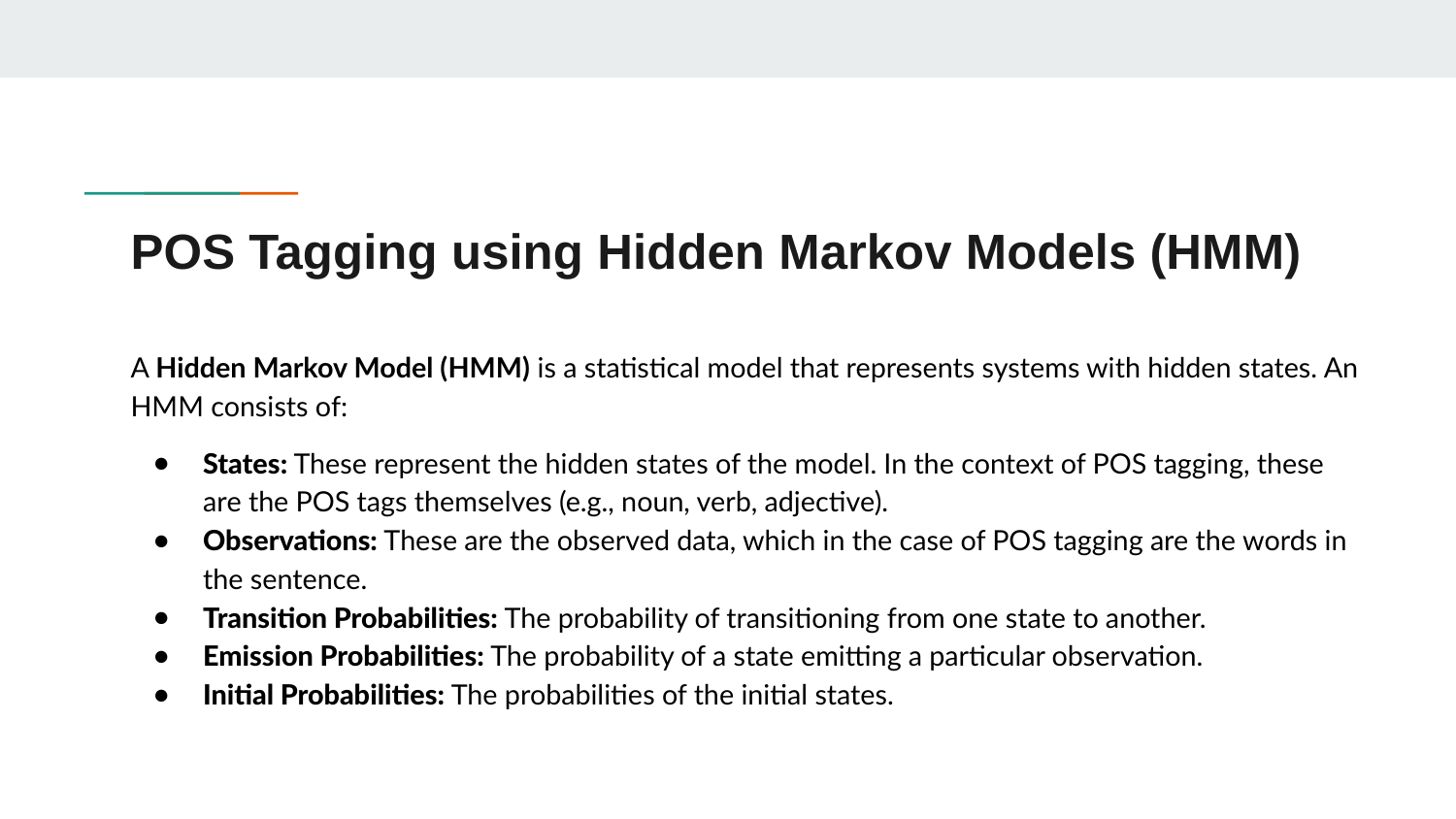

# POS Tagging using Hidden Markov Models (HMM)
A Hidden Markov Model (HMM) is a statistical model that represents systems with hidden states. An HMM consists of:
States: These represent the hidden states of the model. In the context of POS tagging, these are the POS tags themselves (e.g., noun, verb, adjective).
Observations: These are the observed data, which in the case of POS tagging are the words in the sentence.
Transition Probabilities: The probability of transitioning from one state to another.
Emission Probabilities: The probability of a state emitting a particular observation.
Initial Probabilities: The probabilities of the initial states.